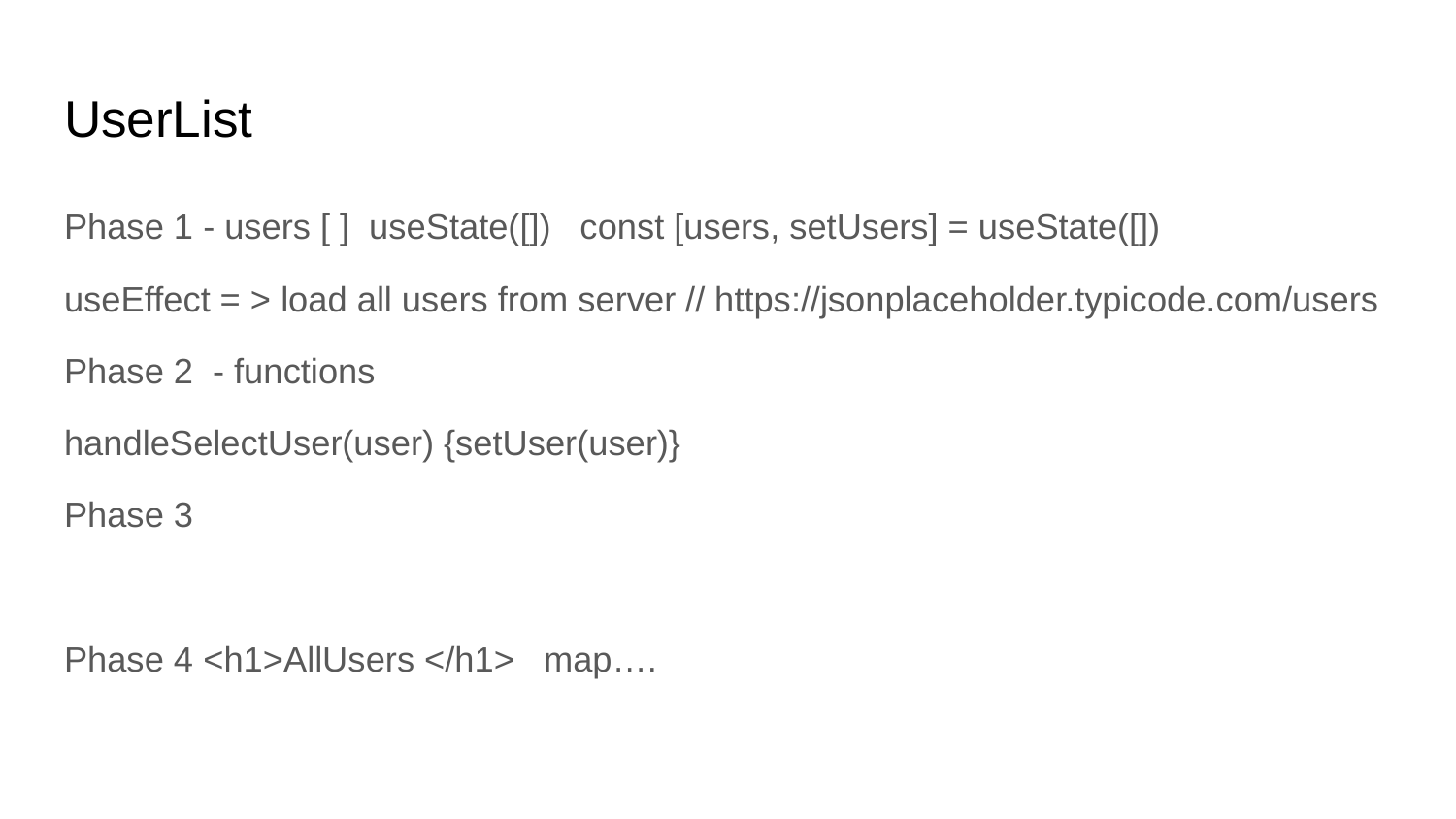

# UserList
Phase 1 - users [ ]  useState([])   const [users, setUsers] = useState([])
useEffect = > load all users from server // https://jsonplaceholder.typicode.com/users
Phase 2  - functions
handleSelectUser(user) {setUser(user)}
Phase 3

Phase 4 <h1>AllUsers </h1>   map….